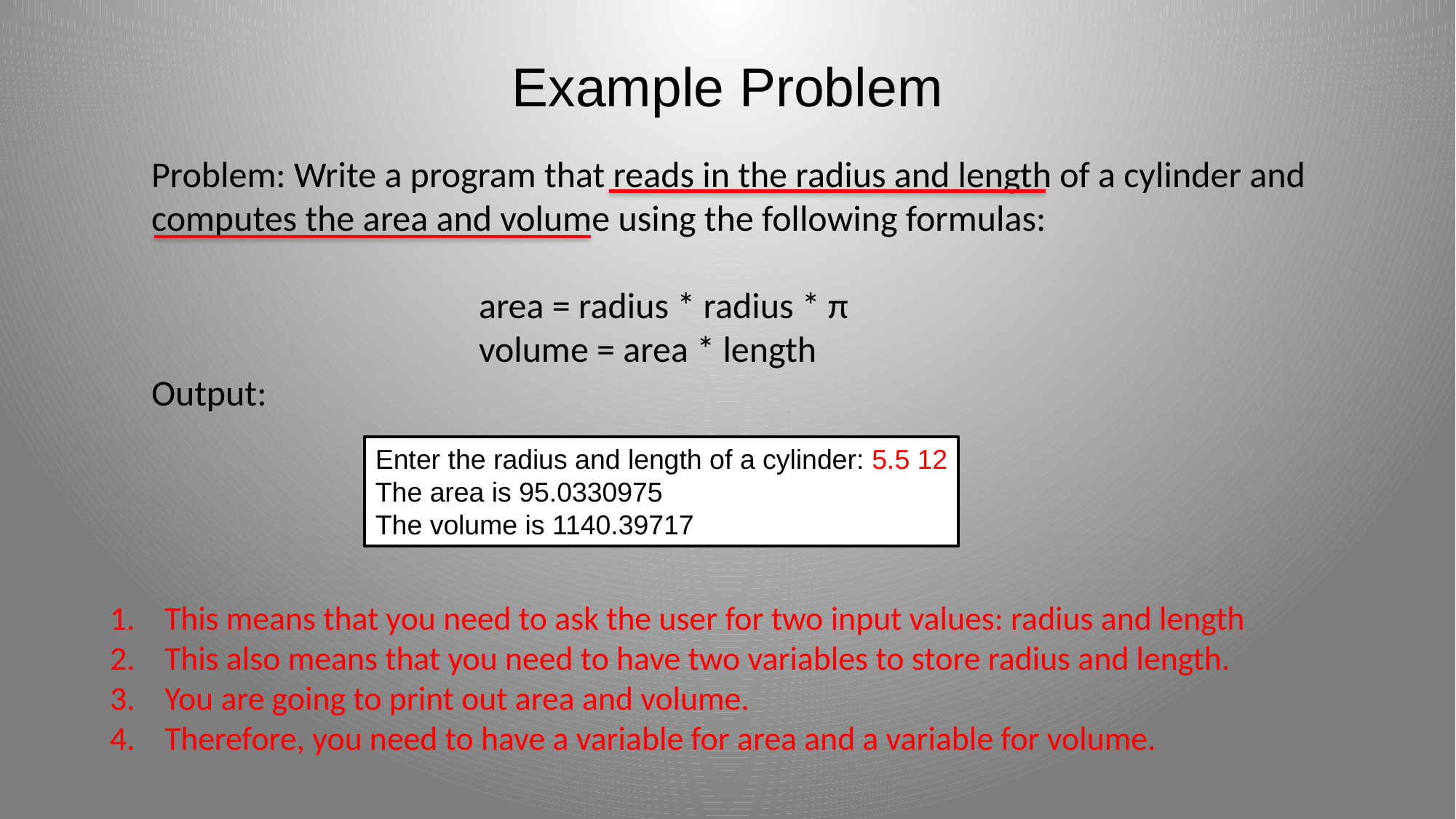

# Example Problem
Problem: Write a program that reads in the radius and length of a cylinder and
computes the area and volume using the following formulas:

			area = radius * radius * π
			volume = area * length
Output:
Enter the radius and length of a cylinder: 5.5 12
The area is 95.0330975
The volume is 1140.39717
This means that you need to ask the user for two input values: radius and length
This also means that you need to have two variables to store radius and length.
You are going to print out area and volume.
Therefore, you need to have a variable for area and a variable for volume.